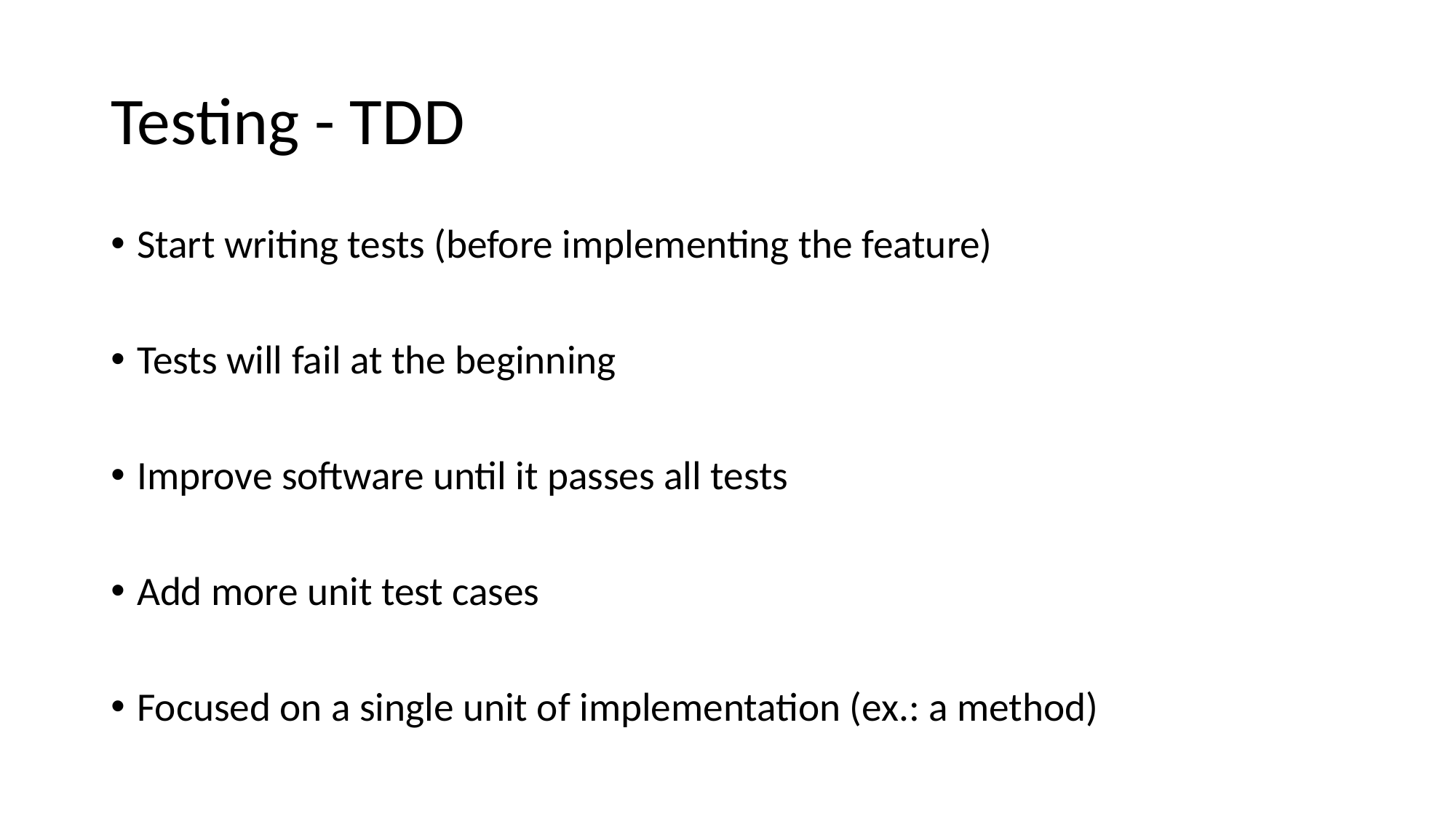

# Testing - TDD
Start writing tests (before implementing the feature)

Tests will fail at the beginning

Improve software until it passes all tests

Add more unit test cases

Focused on a single unit of implementation (ex.: a method)